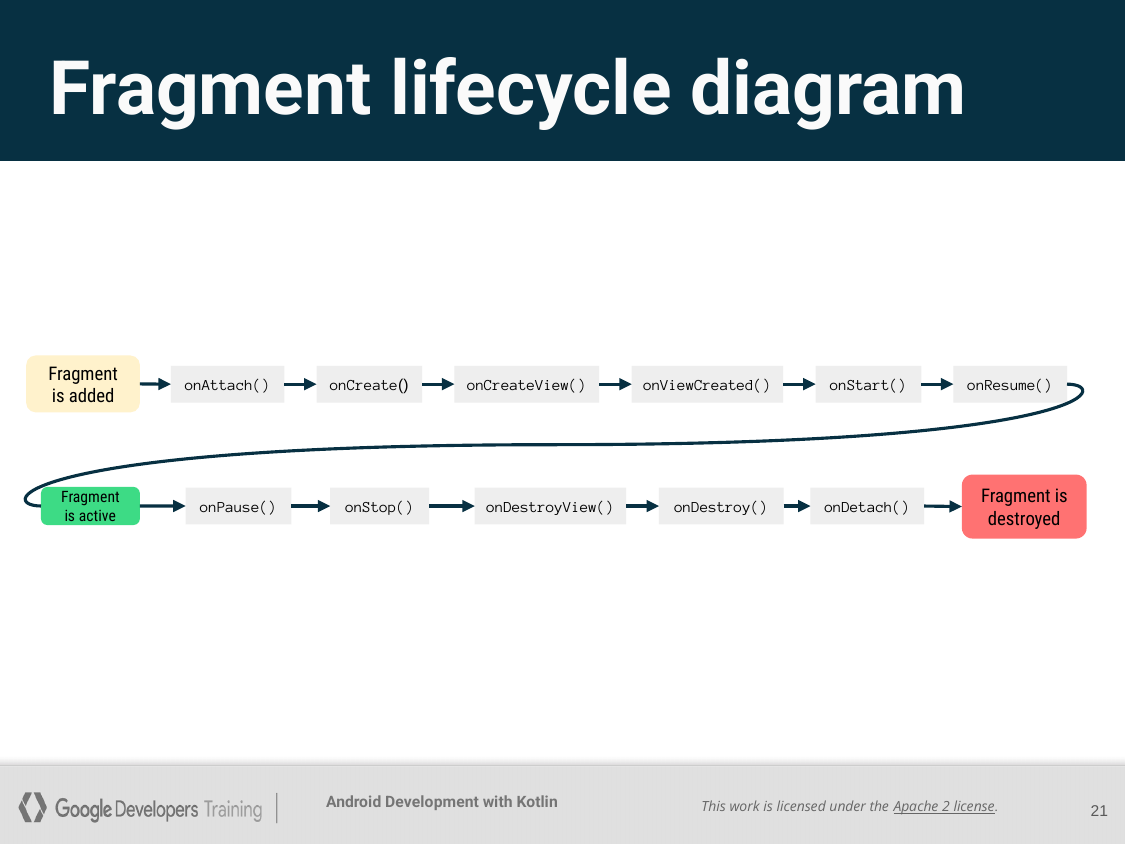

# Fragment lifecycle diagram
Fragment is added
onAttach()
onCreate()
onCreateView()
onViewCreated()
onStart()
onResume()
Fragment is destroyed
Fragment is active
onPause()
onStop()
onDestroyView()
onDestroy()
onDetach()
21